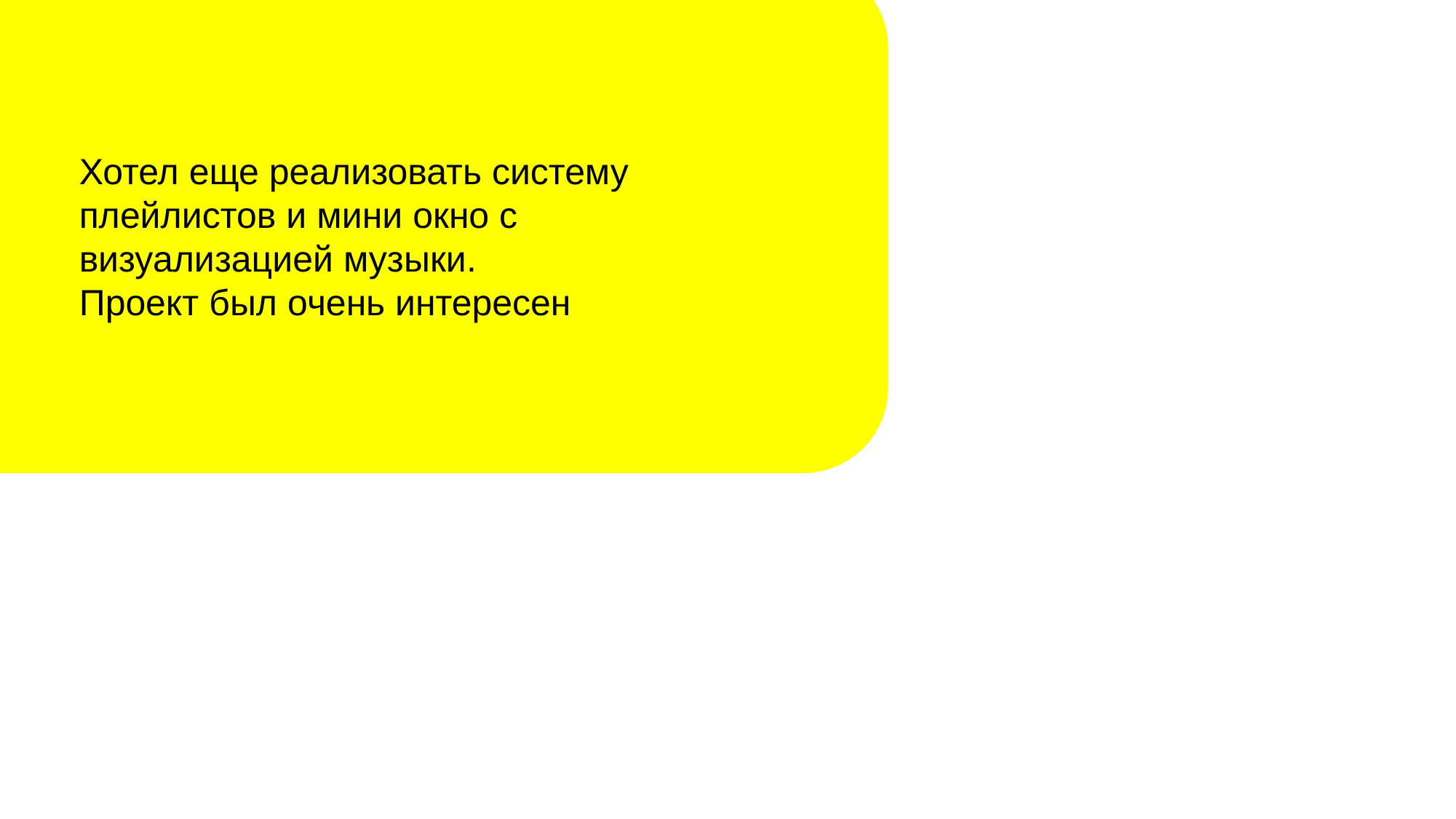

Хотел еще реализовать систему плейлистов и мини окно с визуализацией музыки.
Проект был очень интересен